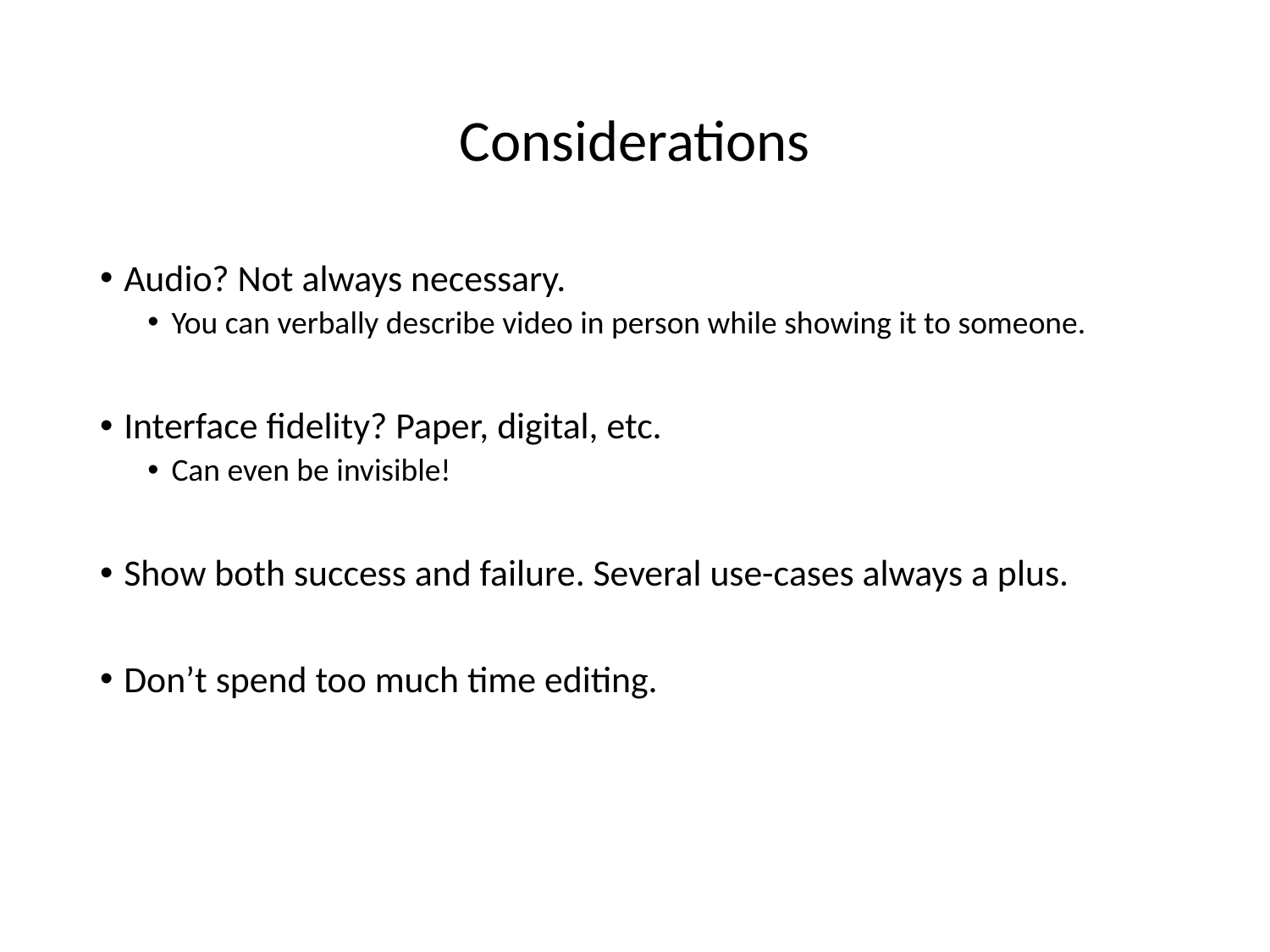

# Considerations
Audio? Not always necessary.
You can verbally describe video in person while showing it to someone.

Interface fidelity? Paper, digital, etc.
Can even be invisible!

Show both success and failure. Several use-cases always a plus.

Don’t spend too much time editing.